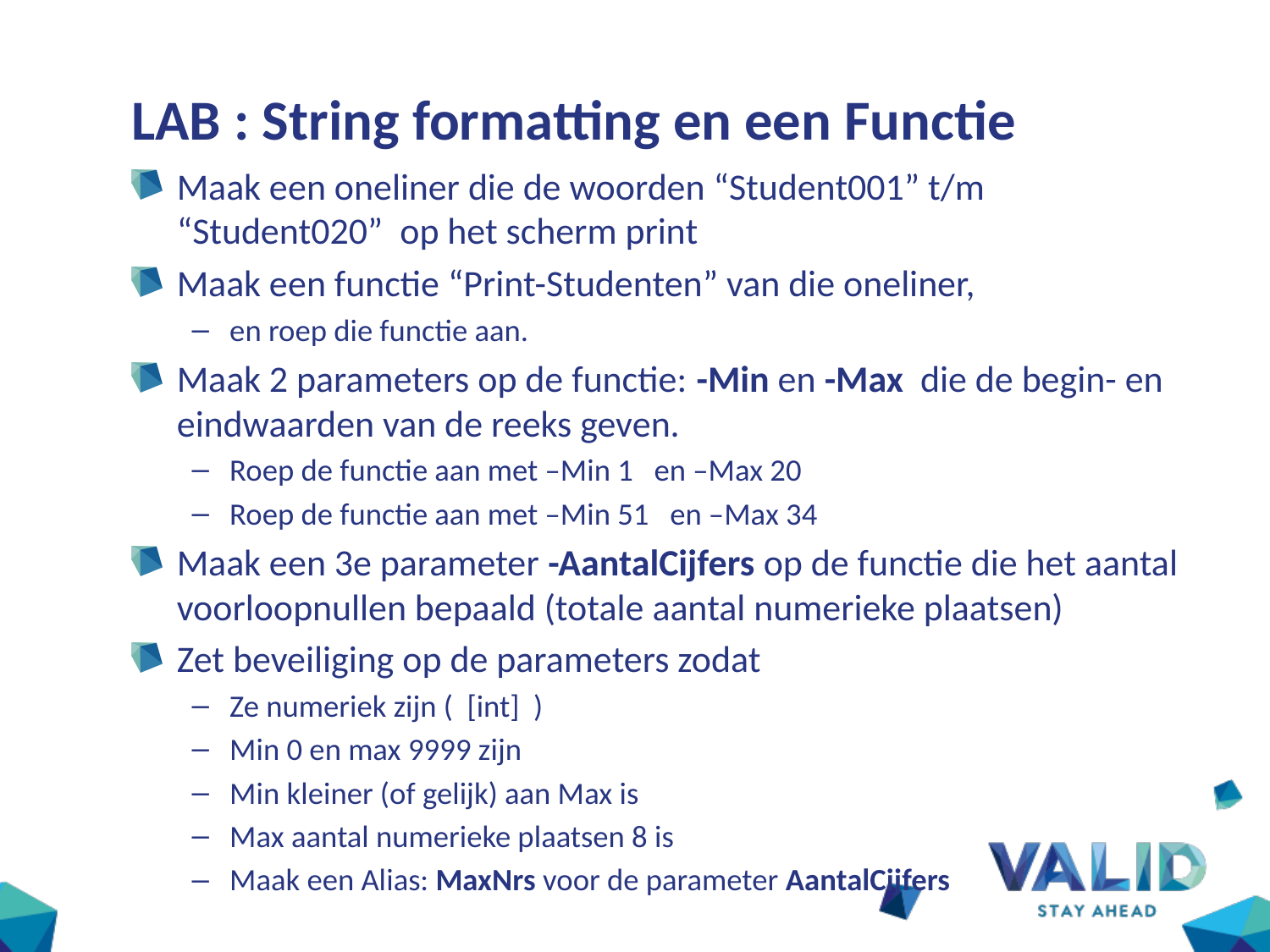

# LAB : String formatting en een Functie
Maak een oneliner die de woorden “Student001” t/m “Student020”  op het scherm print
Maak een functie “Print-Studenten” van die oneliner,
en roep die functie aan.
Maak 2 parameters op de functie: -Min en -Max  die de begin- en eindwaarden van de reeks geven.
Roep de functie aan met –Min 1   en –Max 20
Roep de functie aan met –Min 51   en –Max 34
Maak een 3e parameter -AantalCijfers op de functie die het aantal voorloopnullen bepaald (totale aantal numerieke plaatsen)
Zet beveiliging op de parameters zodat
Ze numeriek zijn (  [int]  )
Min 0 en max 9999 zijn
Min kleiner (of gelijk) aan Max is
Max aantal numerieke plaatsen 8 is
Maak een Alias: MaxNrs voor de parameter AantalCijfers